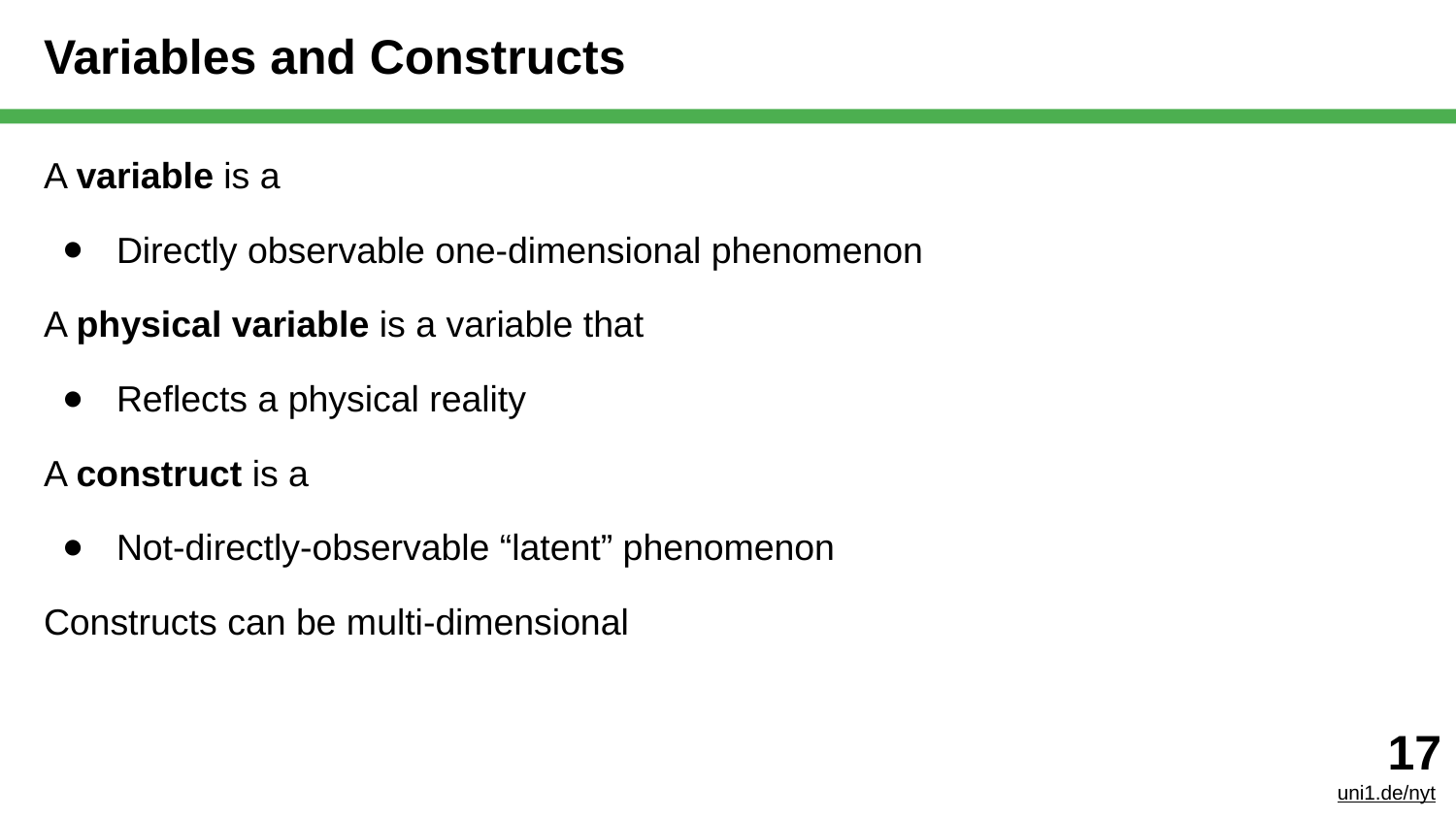

# Variables and Constructs
A variable is a
Directly observable one-dimensional phenomenon
A physical variable is a variable that
Reflects a physical reality
A construct is a
Not-directly-observable “latent” phenomenon
Constructs can be multi-dimensional
17
uni1.de/nyt